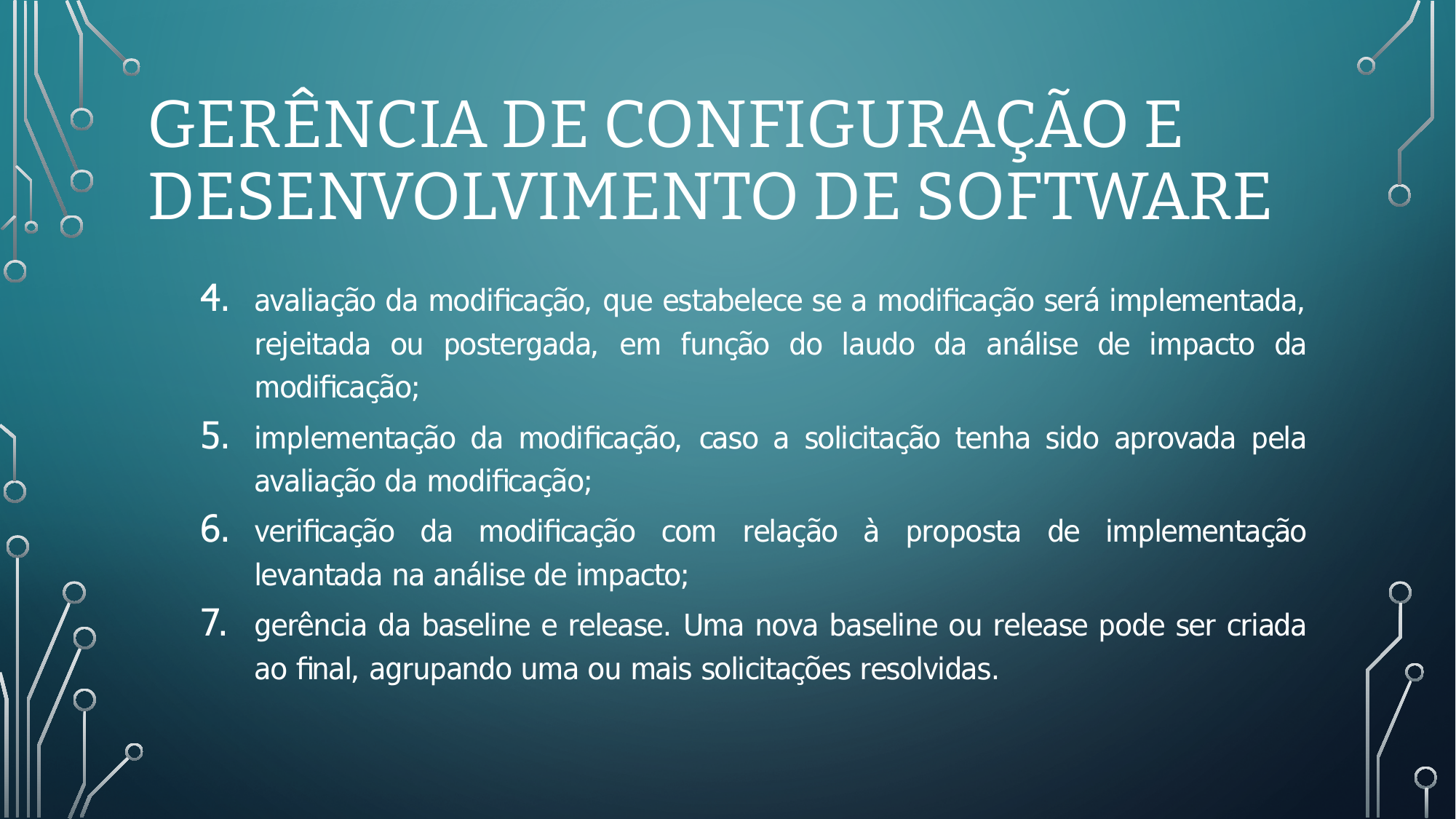

# Gerência de Configuração e Desenvolvimento de Software
avaliação da modificação, que estabelece se a modificação será implementada, rejeitada ou postergada, em função do laudo da análise de impacto da modificação;
implementação da modificação, caso a solicitação tenha sido aprovada pela avaliação da modificação;
verificação da modificação com relação à proposta de implementação levantada na análise de impacto;
gerência da baseline e release. Uma nova baseline ou release pode ser criada ao final, agrupando uma ou mais solicitações resolvidas.